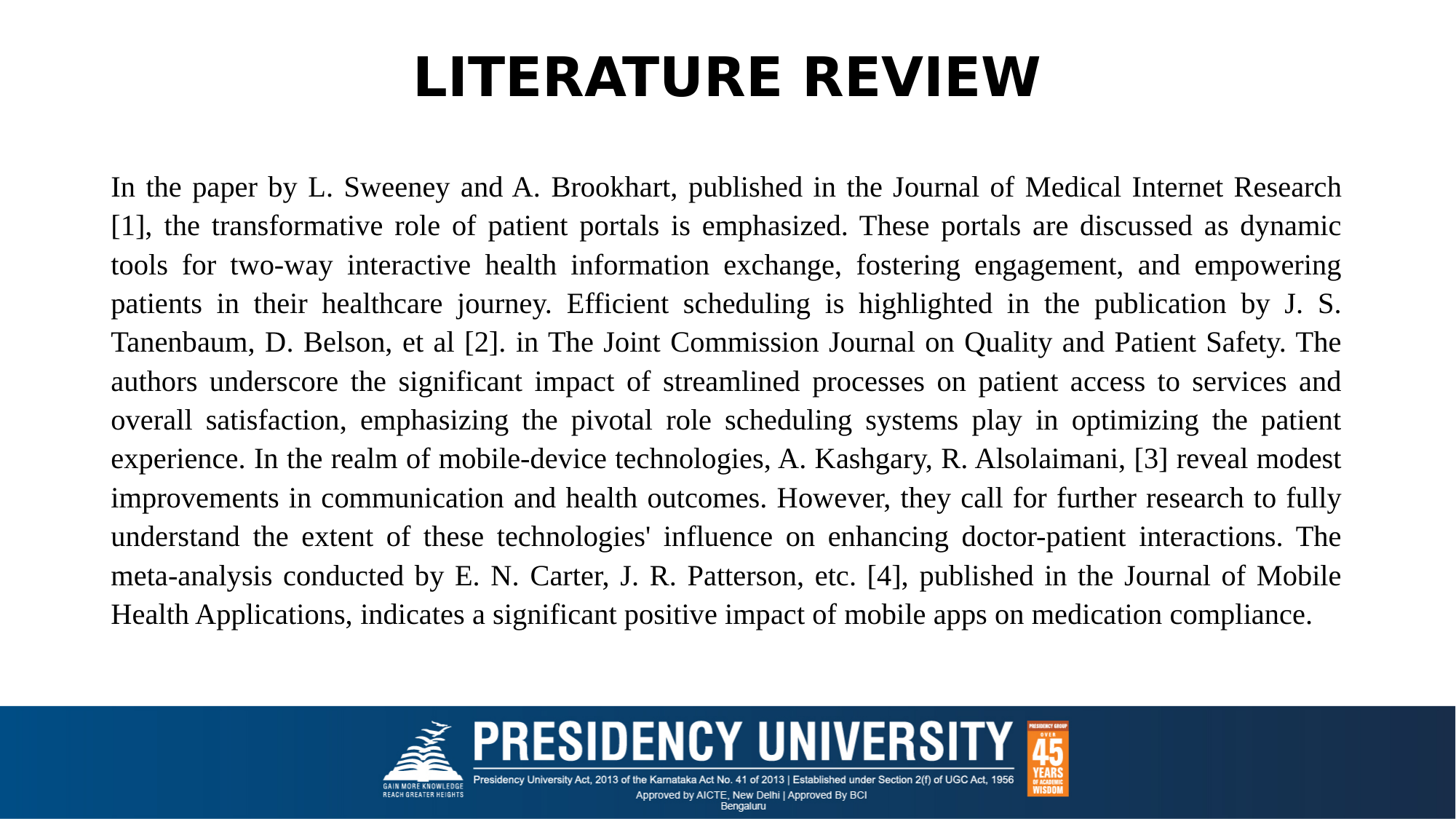

# LITERATURE REVIEW
In the paper by L. Sweeney and A. Brookhart, published in the Journal of Medical Internet Research [1], the transformative role of patient portals is emphasized. These portals are discussed as dynamic tools for two-way interactive health information exchange, fostering engagement, and empowering patients in their healthcare journey. Efficient scheduling is highlighted in the publication by J. S. Tanenbaum, D. Belson, et al [2]. in The Joint Commission Journal on Quality and Patient Safety. The authors underscore the significant impact of streamlined processes on patient access to services and overall satisfaction, emphasizing the pivotal role scheduling systems play in optimizing the patient experience. In the realm of mobile-device technologies, A. Kashgary, R. Alsolaimani, [3] reveal modest improvements in communication and health outcomes. However, they call for further research to fully understand the extent of these technologies' influence on enhancing doctor-patient interactions. The meta-analysis conducted by E. N. Carter, J. R. Patterson, etc. [4], published in the Journal of Mobile Health Applications, indicates a significant positive impact of mobile apps on medication compliance.